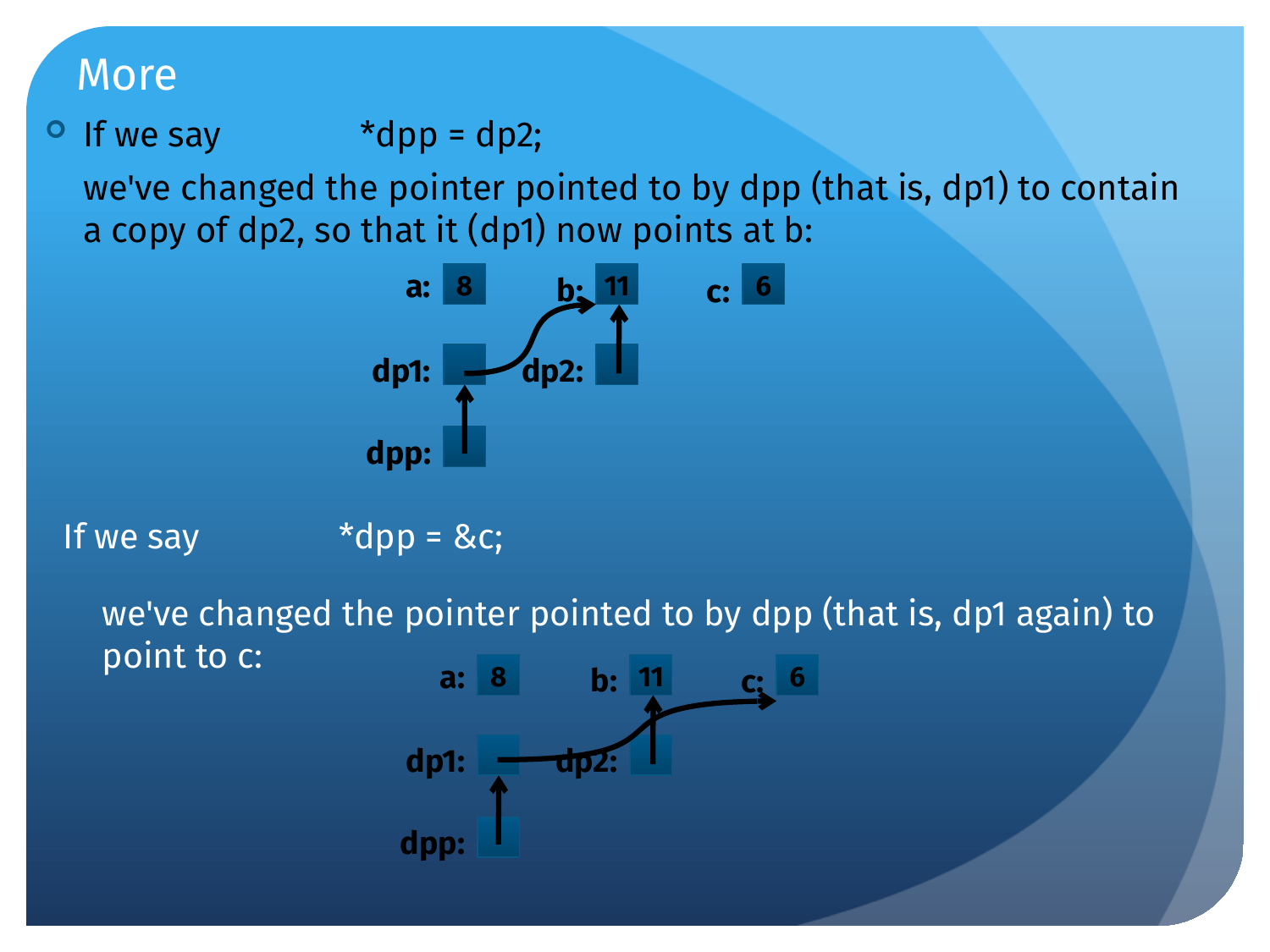

# More
If we say               *dpp = dp2;
	we've changed the pointer pointed to by dpp (that is, dp1) to contain a copy of dp2, so that it (dp1) now points at b:
a:
b:
6
8
11
c:
dp1:
dp2:

dpp:

If we say               *dpp = &c;
	we've changed the pointer pointed to by dpp (that is, dp1 again) to point to c:
a:
b:
6
8
11
c:
dp1:
dp2:

dpp: